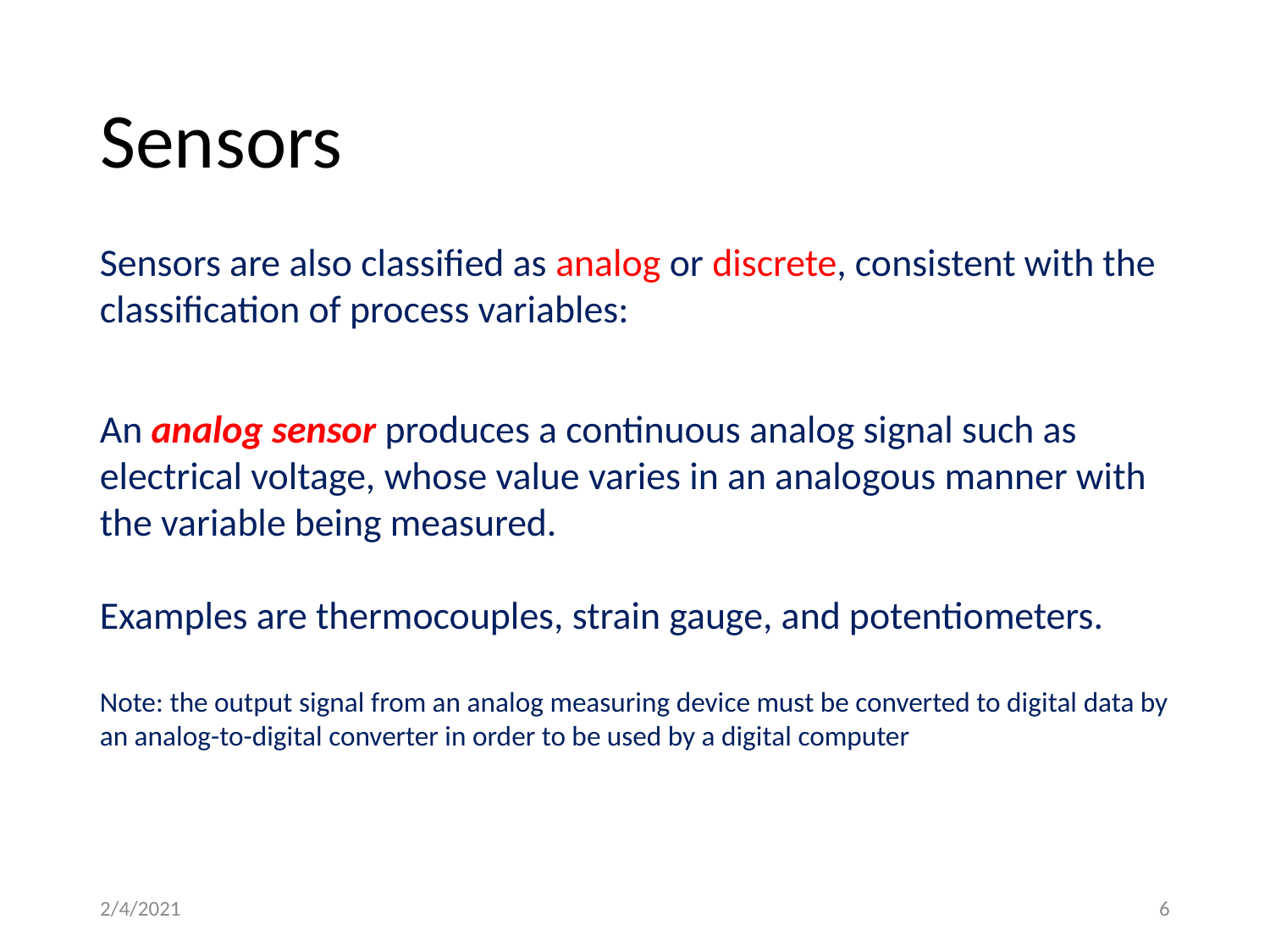

# Sensors
Sensors are also classified as analog or discrete, consistent with the classification of process variables:
An analog sensor produces a continuous analog signal such as electrical voltage, whose value varies in an analogous manner with the variable being measured.

Examples are thermocouples, strain gauge, and potentiometers.

Note: the output signal from an analog measuring device must be converted to digital data by an analog-to-digital converter in order to be used by a digital computer
2/4/2021
6